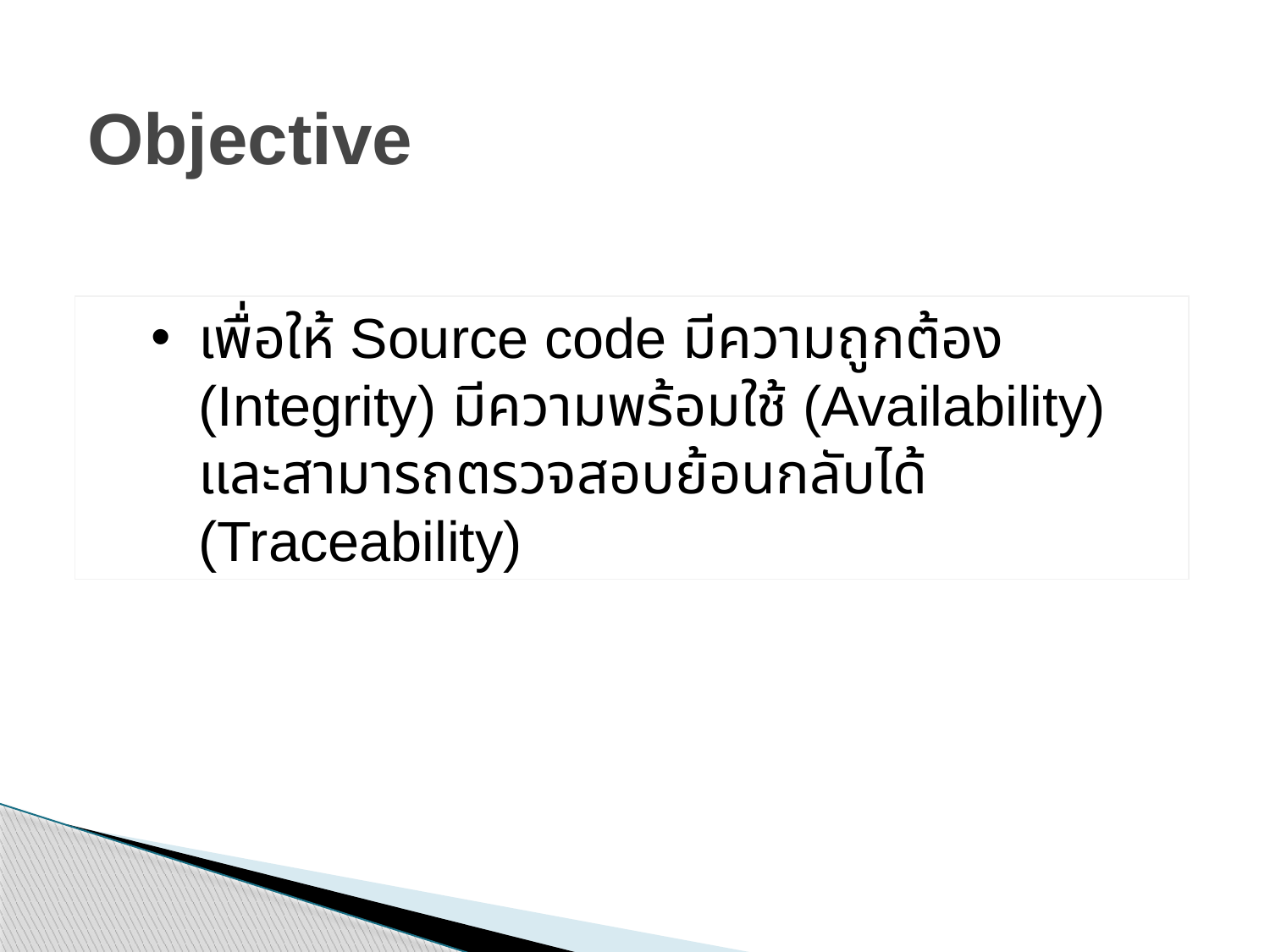

Objective
เพื่อให้ Source code มีความถูกต้อง (Integrity) มีความพร้อมใช้ (Availability) และสามารถตรวจสอบย้อนกลับได้ (Traceability)